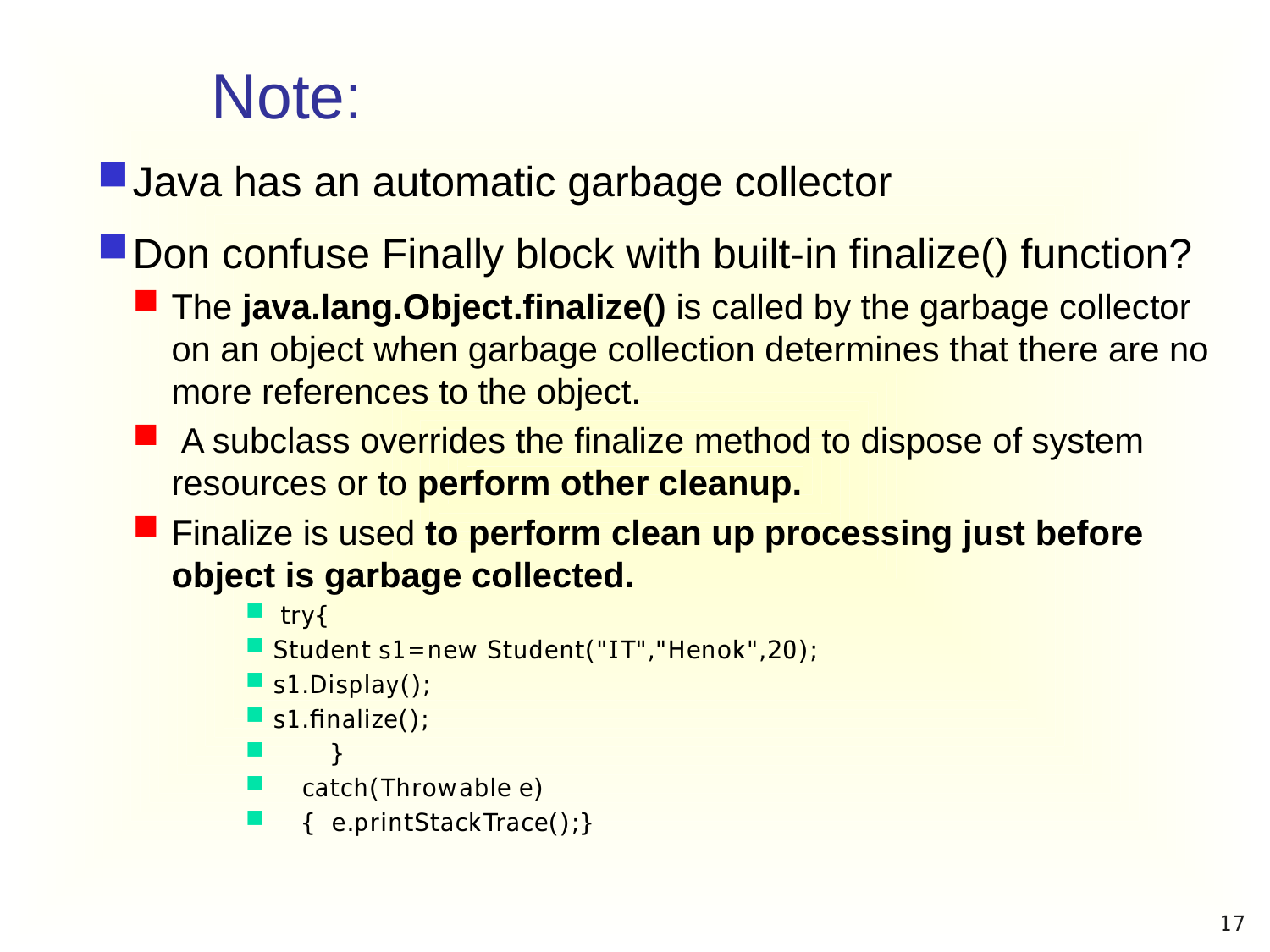

# Note:
Java has an automatic garbage collector
Don confuse Finally block with built-in finalize() function?
The java.lang.Object.finalize() is called by the garbage collector on an object when garbage collection determines that there are no more references to the object.
 A subclass overrides the finalize method to dispose of system resources or to perform other cleanup.
Finalize is used to perform clean up processing just before object is garbage collected.
 try{
Student s1=new Student("IT","Henok",20);
s1.Display();
s1.finalize();
        }
    catch(Throwable e)
    {  e.printStackTrace();}
17